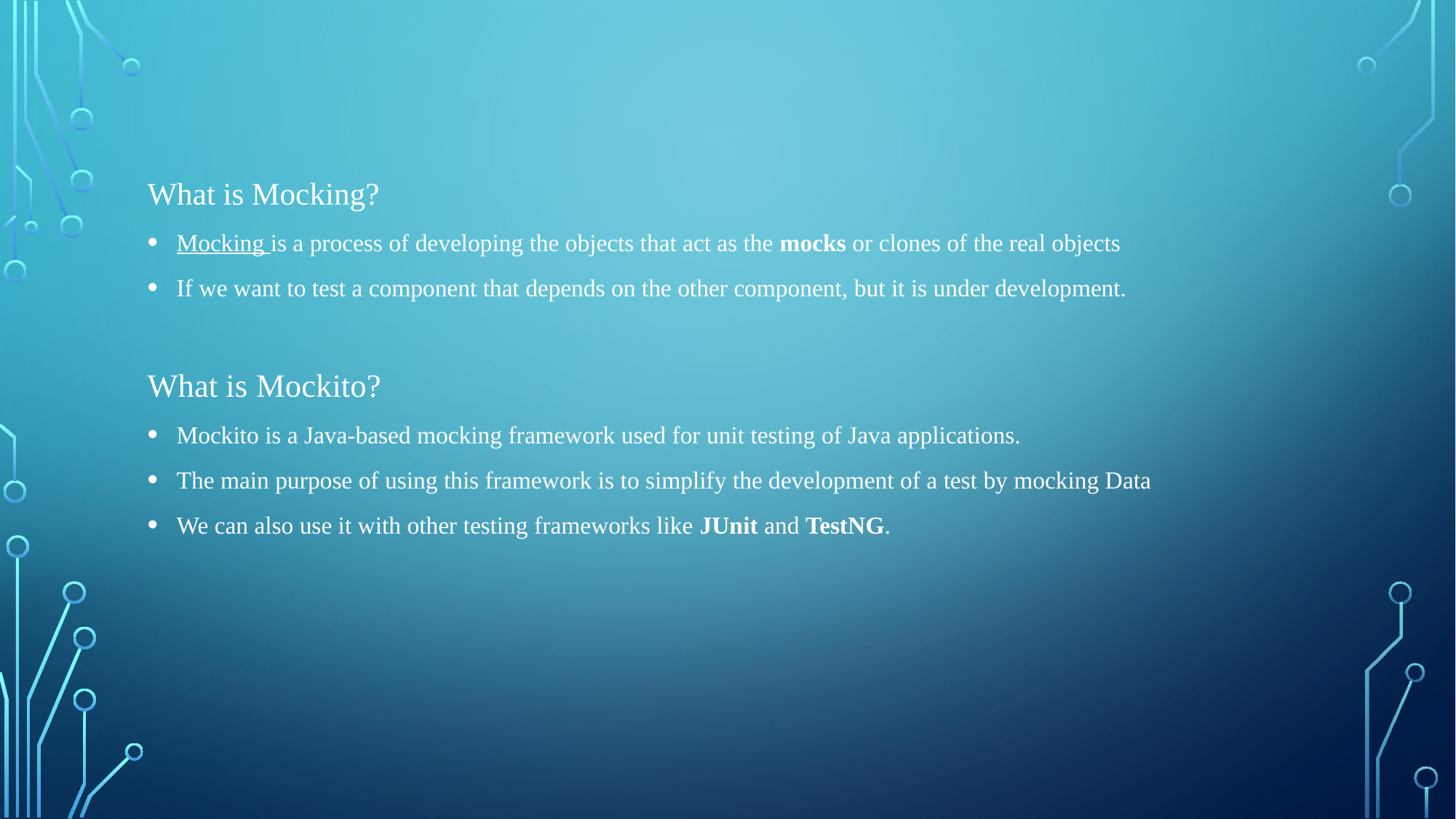

What is Mocking?
Mocking is a process of developing the objects that act as the mocks or clones of the real objects
If we want to test a component that depends on the other component, but it is under development.

What is Mockito?
Mockito is a Java-based mocking framework used for unit testing of Java applications.
The main purpose of using this framework is to simplify the development of a test by mocking Data
We can also use it with other testing frameworks like JUnit and TestNG.